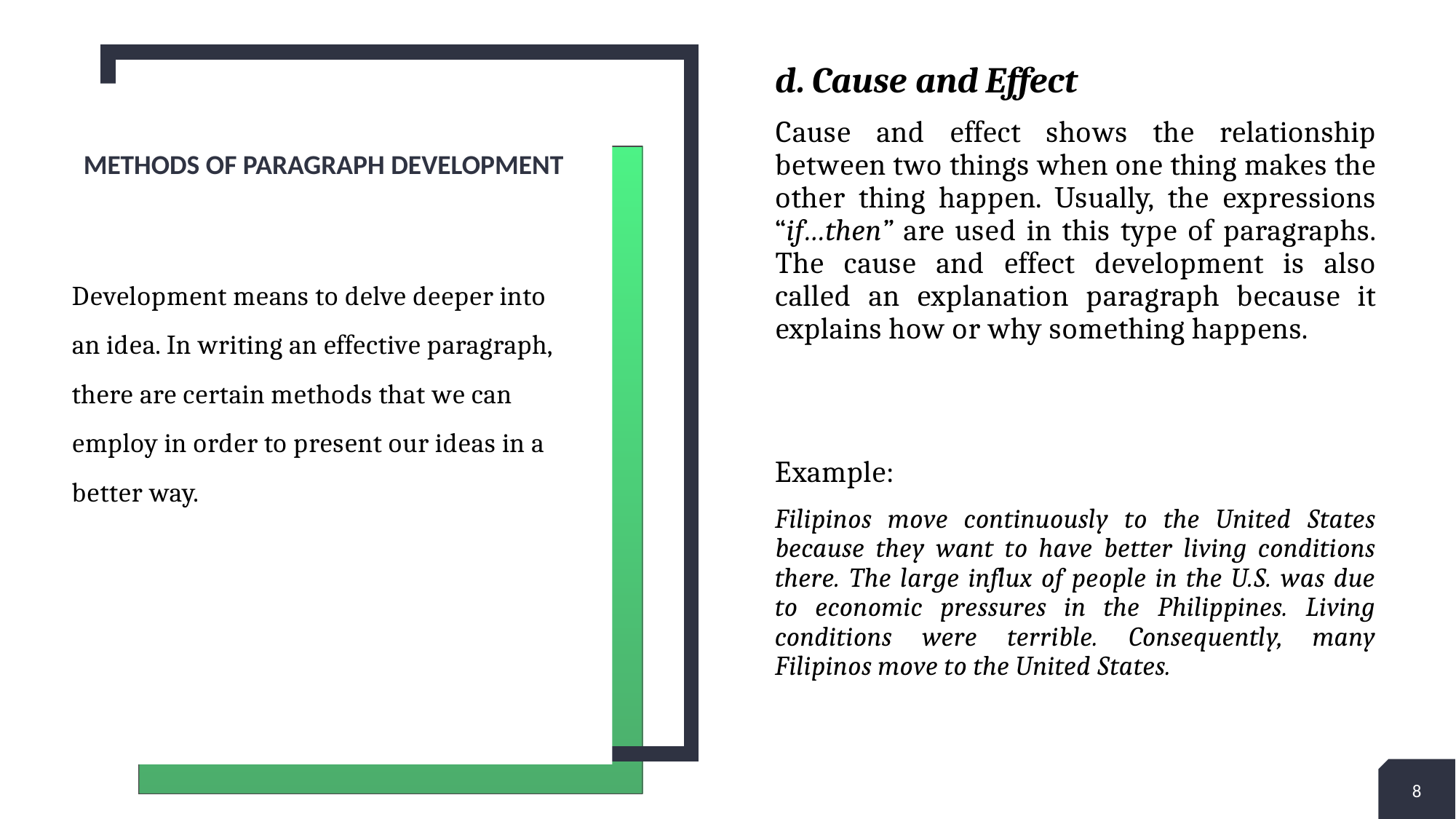

d. Cause and Effect
Cause and effect shows the relationship between two things when one thing makes the other thing happen. Usually, the expressions “if…then” are used in this type of paragraphs. The cause and effect development is also called an explanation paragraph because it explains how or why something happens.

Example:
Filipinos move continuously to the United States because they want to have better living conditions there. The large influx of people in the U.S. was due to economic pressures in the Philippines. Living conditions were terrible. Consequently, many Filipinos move to the United States.
# Methods of paragraph development
Development means to delve deeper into an idea. In writing an effective paragraph, there are certain methods that we can employ in order to present our ideas in a better way.
8